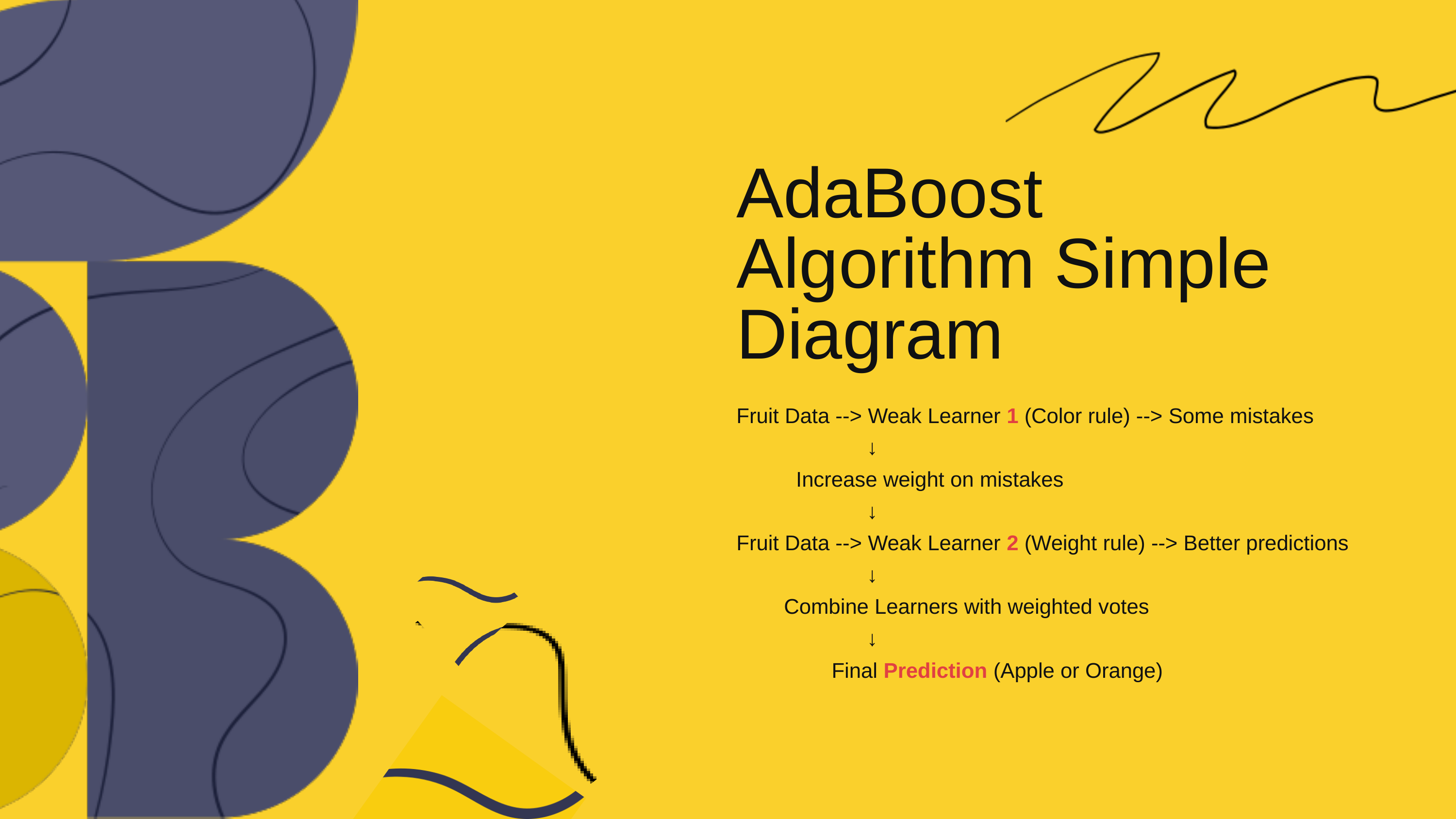

AdaBoost Algorithm Simple Diagram
Fruit Data --> Weak Learner 1 (Color rule) --> Some mistakes
                      ↓
          Increase weight on mistakes
                      ↓
Fruit Data --> Weak Learner 2 (Weight rule) --> Better predictions
                      ↓
        Combine Learners with weighted votes
                      ↓
                Final Prediction (Apple or Orange)